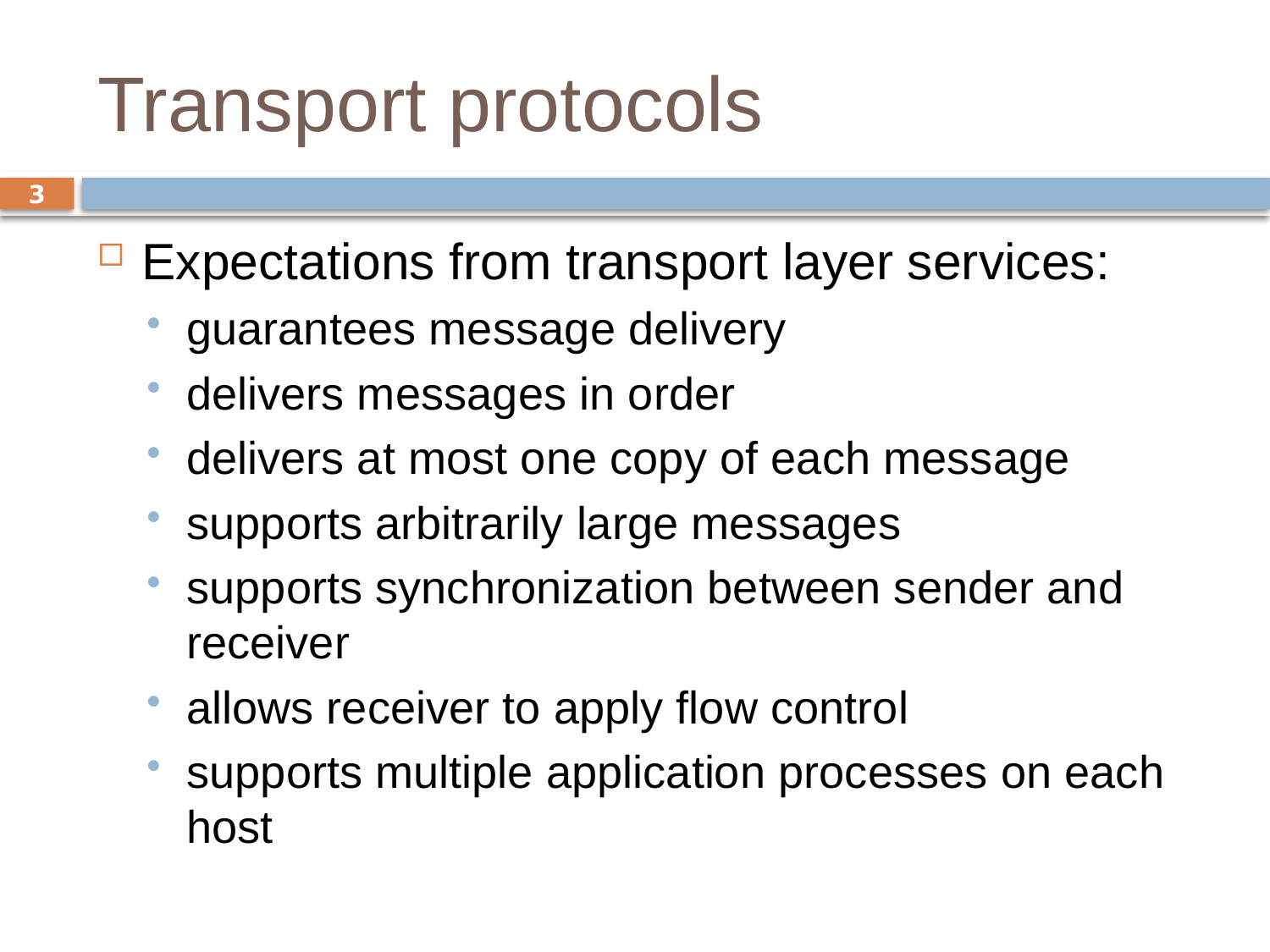

# Transport protocols
3
Expectations from transport layer services:
guarantees message delivery
delivers messages in order
delivers at most one copy of each message
supports arbitrarily large messages
supports synchronization between sender and receiver
allows receiver to apply flow control
supports multiple application processes on each host